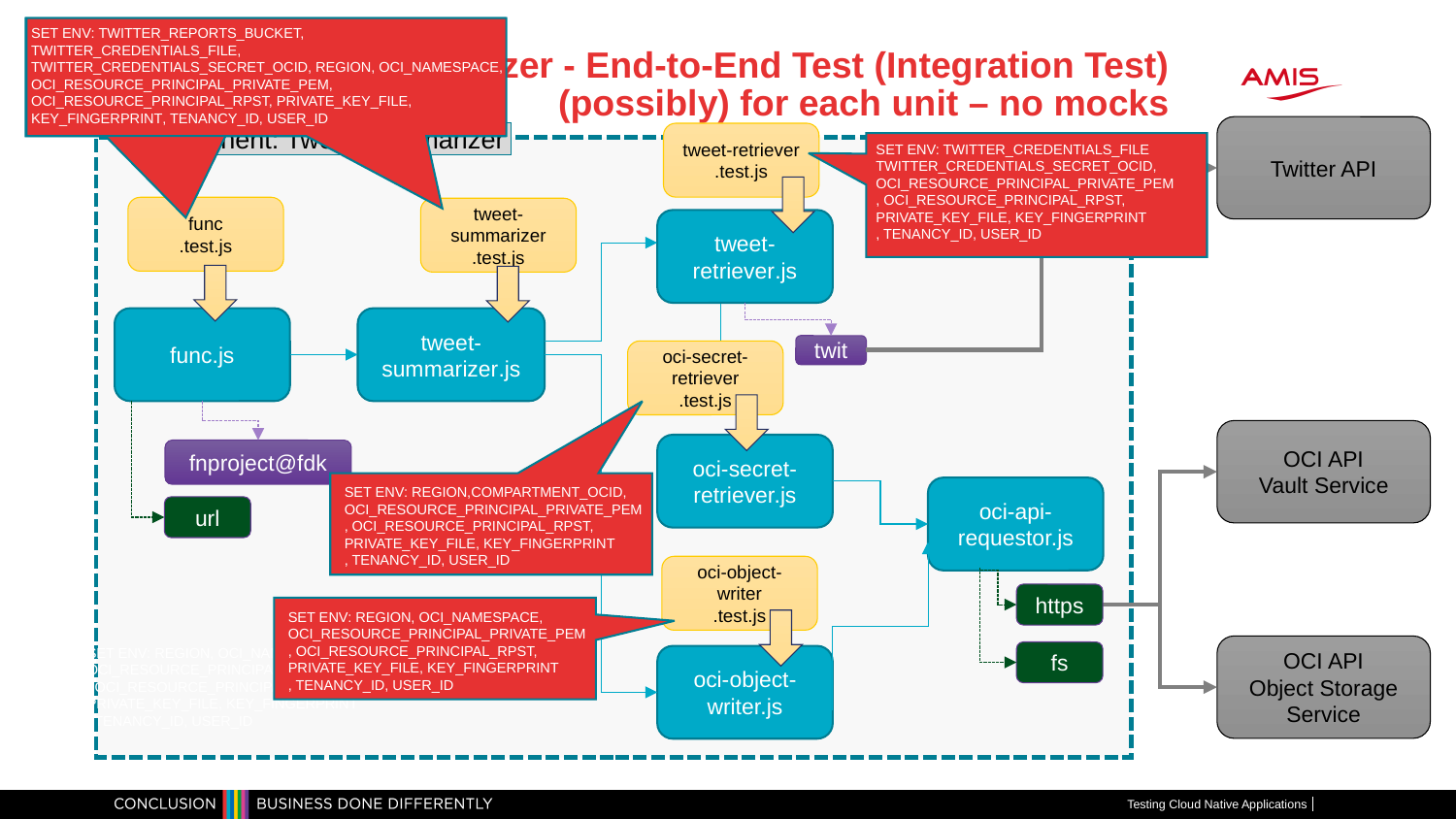

SET ENV: TWITTER_REPORTS_BUCKET,  TWITTER_CREDENTIALS_FILE, TWITTER_CREDENTIALS_SECRET_OCID, REGION, OCI_NAMESPACE, OCI_RESOURCE_PRINCIPAL_PRIVATE_PEM, OCI_RESOURCE_PRINCIPAL_RPST, PRIVATE_KEY_FILE, KEY_FINGERPRINT, TENANCY_ID, USER_ID
# Tweet Summarizer - End-to-End Test (Integration Test) (possibly) for each unit – no mocks
Twitter API
Component: Tweet Summarizer
tweet-retriever
.test.js

SET ENV: TWITTER_CREDENTIALS_FILE
TWITTER_CREDENTIALS_SECRET_OCID, OCI_RESOURCE_PRINCIPAL_PRIVATE_PEM
, OCI_RESOURCE_PRINCIPAL_RPST,
PRIVATE_KEY_FILE, KEY_FINGERPRINT
, TENANCY_ID, USER_ID

func
.test.js
tweet-summarizer
.test.js
tweet-retriever.js

func.js
tweet-summarizer.js
twit
oci-secret-retriever
.test.js

OCI API
Vault Service
oci-secret-retriever.js
fnproject@fdk

oci-api-requestor.js
SET ENV: REGION,COMPARTMENT_OCID, OCI_RESOURCE_PRINCIPAL_PRIVATE_PEM
, OCI_RESOURCE_PRINCIPAL_RPST,
PRIVATE_KEY_FILE, KEY_FINGERPRINT
, TENANCY_ID, USER_ID

url
oci-object-writer
.test.js
https

SET ENV: REGION, OCI_NAMESPACE, OCI_RESOURCE_PRINCIPAL_PRIVATE_PEM
, OCI_RESOURCE_PRINCIPAL_RPST,
PRIVATE_KEY_FILE, KEY_FINGERPRINT
, TENANCY_ID, USER_ID

OCI API
Object Storage Service
fs
SET ENV: REGION, OCI_NAMESPACE, OCI_RESOURCE_PRINCIPAL_PRIVATE_PEM
, OCI_RESOURCE_PRINCIPAL_RPST,
PRIVATE_KEY_FILE, KEY_FINGERPRINT
, TENANCY_ID, USER_ID

oci-object-writer.js
Testing Cloud Native Applications